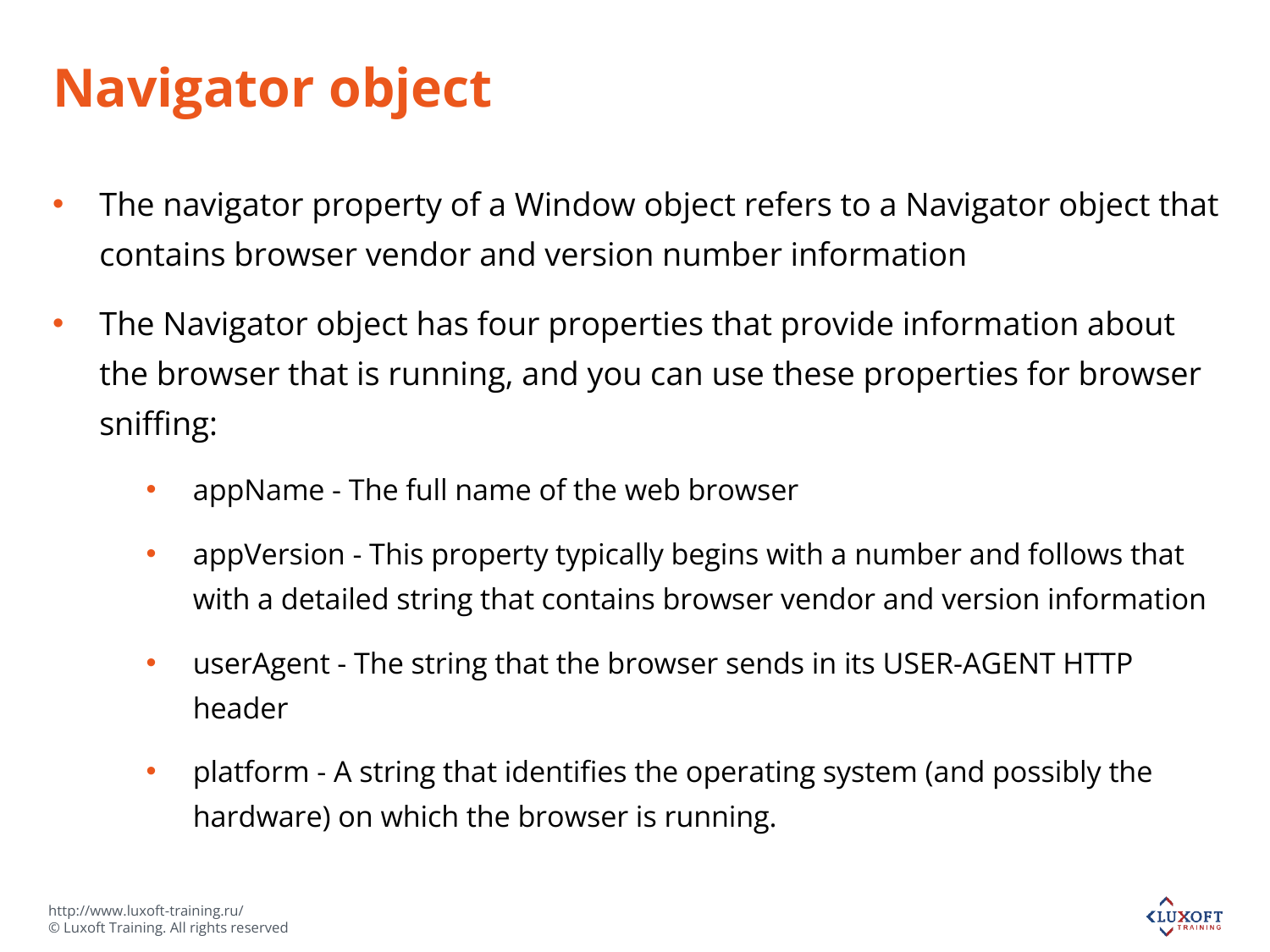

# Navigator object
The navigator property of a Window object refers to a Navigator object that contains browser vendor and version number information
The Navigator object has four properties that provide information about the browser that is running, and you can use these properties for browser sniffing:
appName - The full name of the web browser
appVersion - This property typically begins with a number and follows that with a detailed string that contains browser vendor and version information
userAgent - The string that the browser sends in its USER-AGENT HTTP header
platform - A string that identifies the operating system (and possibly the hardware) on which the browser is running.